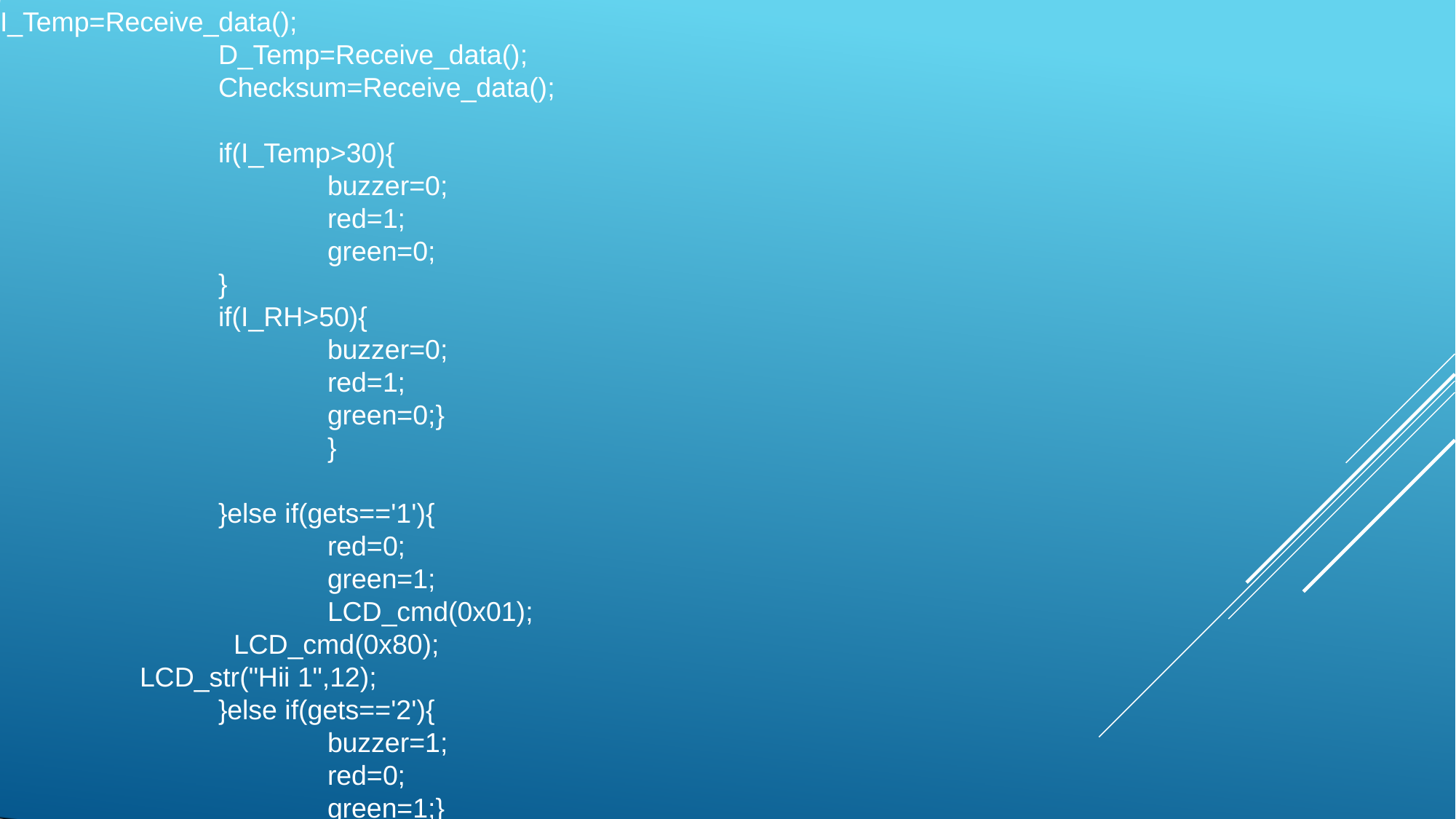

#
I_Temp=Receive_data();
		D_Temp=Receive_data();
		Checksum=Receive_data();

		if(I_Temp>30){
			buzzer=0;
			red=1;
			green=0;
		}
		if(I_RH>50){
			buzzer=0;
			red=1;
			green=0;}
			}

		}else if(gets=='1'){
			red=0;
			green=1;
			LCD_cmd(0x01);
		  LCD_cmd(0x80);
	    LCD_str("Hii 1",12);
		}else if(gets=='2'){
			buzzer=1;
			red=0;
			green=1;}